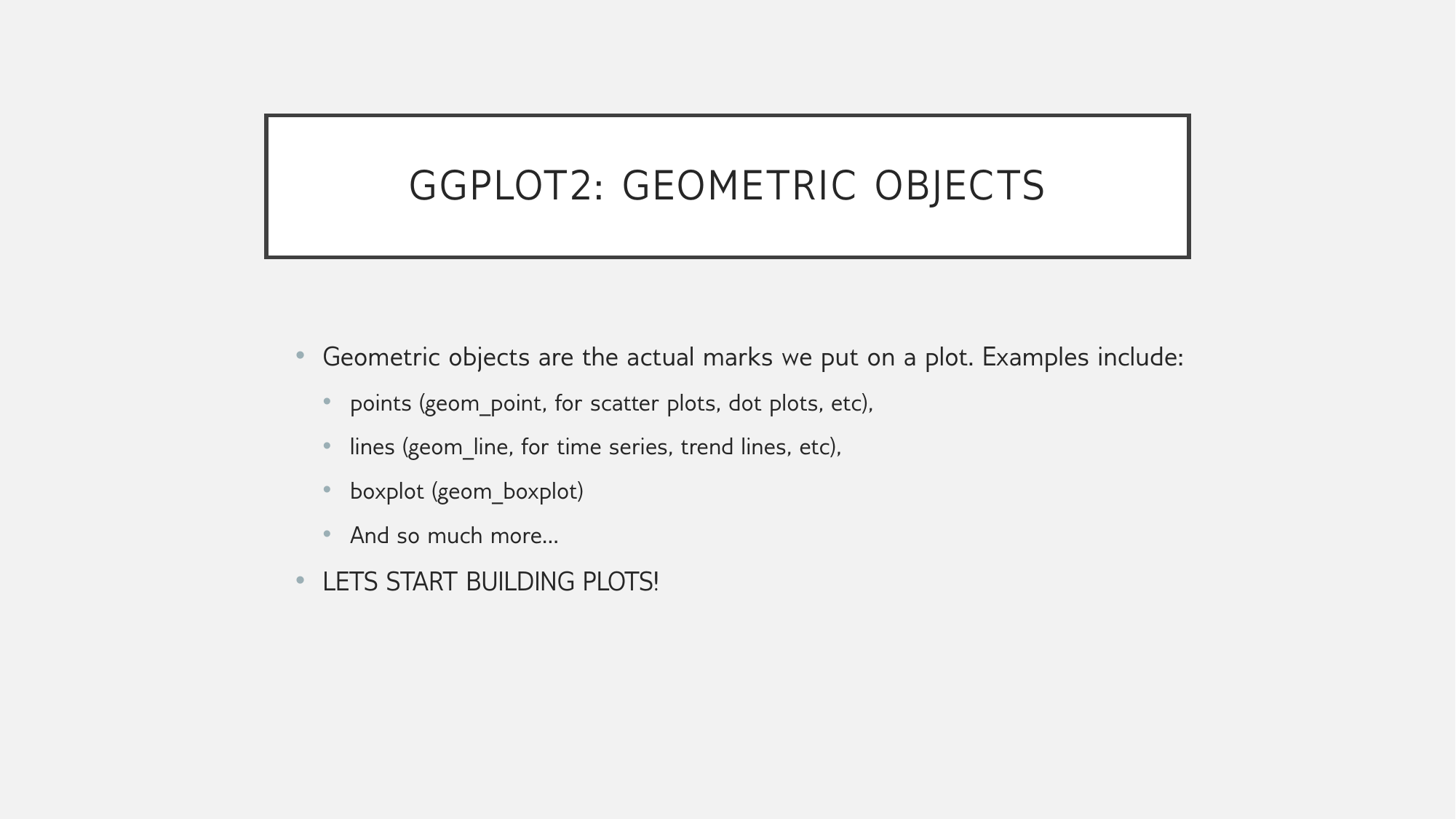

# Ggplot2: Geometric objects
Geometric objects are the actual marks we put on a plot. Examples include:
points (geom_point, for scatter plots, dot plots, etc),
lines (geom_line, for time series, trend lines, etc),
boxplot (geom_boxplot)
And so much more…
LETS START BUILDING PLOTS!